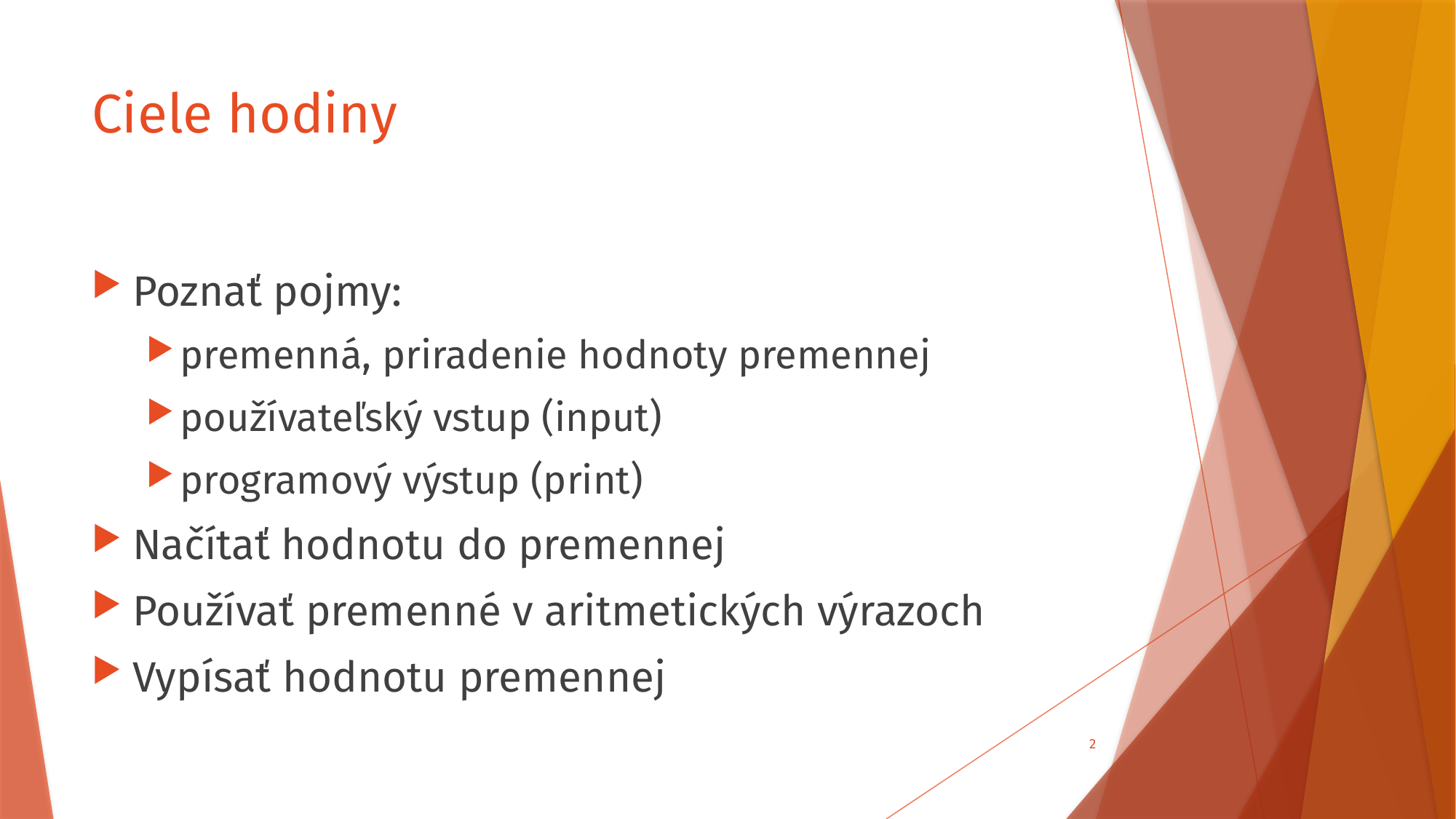

# Ciele hodiny
Poznať pojmy:
premenná, priradenie hodnoty premennej
používateľský vstup (input)
programový výstup (print)
Načítať hodnotu do premennej
Používať premenné v aritmetických výrazoch
Vypísať hodnotu premennej
2